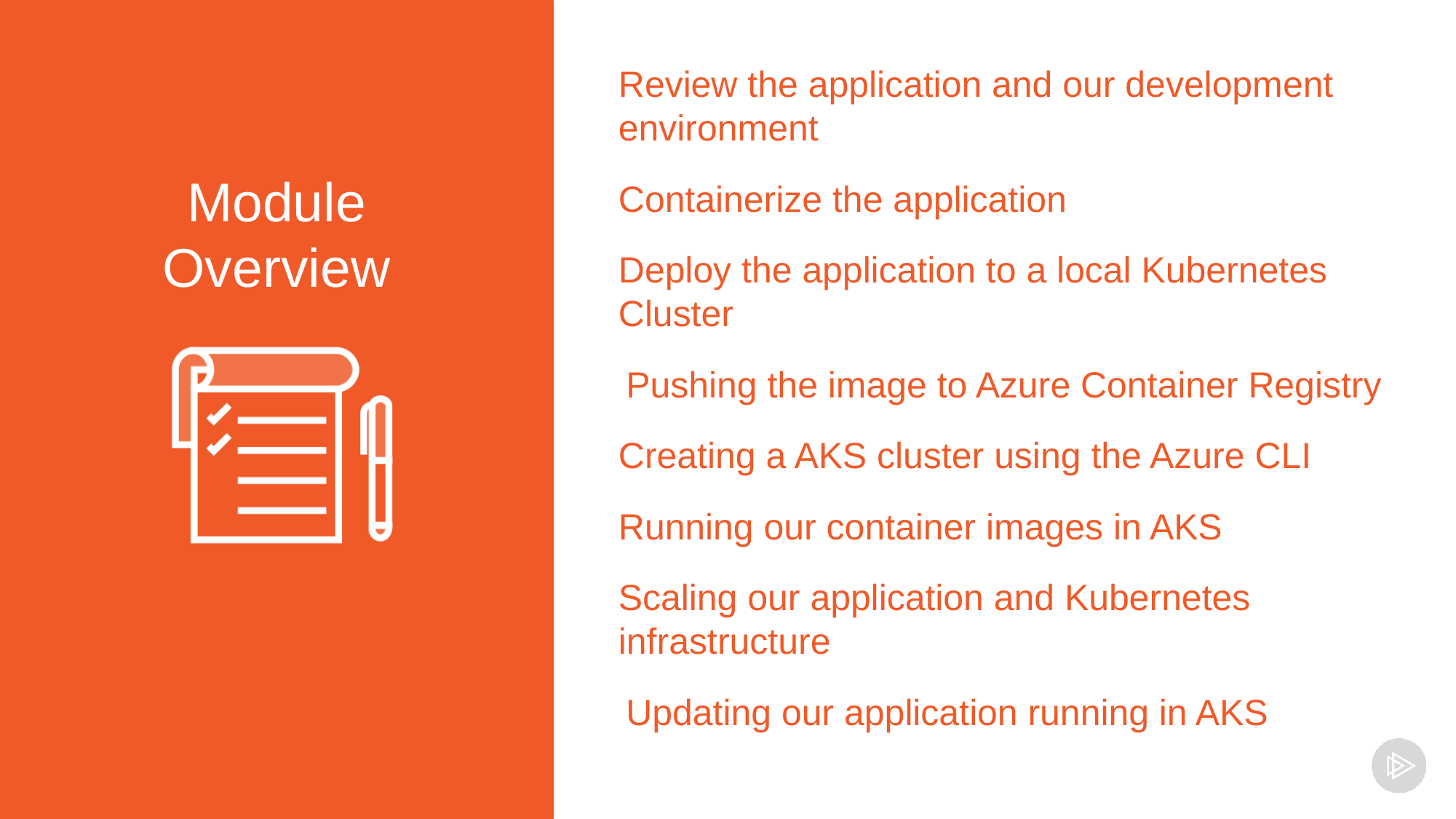

Review the application and our development environment
Containerize the application
Deploy the application to a local Kubernetes Cluster
Pushing the image to Azure Container Registry
Creating a AKS cluster using the Azure CLI
Running our container images in AKS
Scaling our application and Kubernetes infrastructure
Updating our application running in AKS
Module Overview